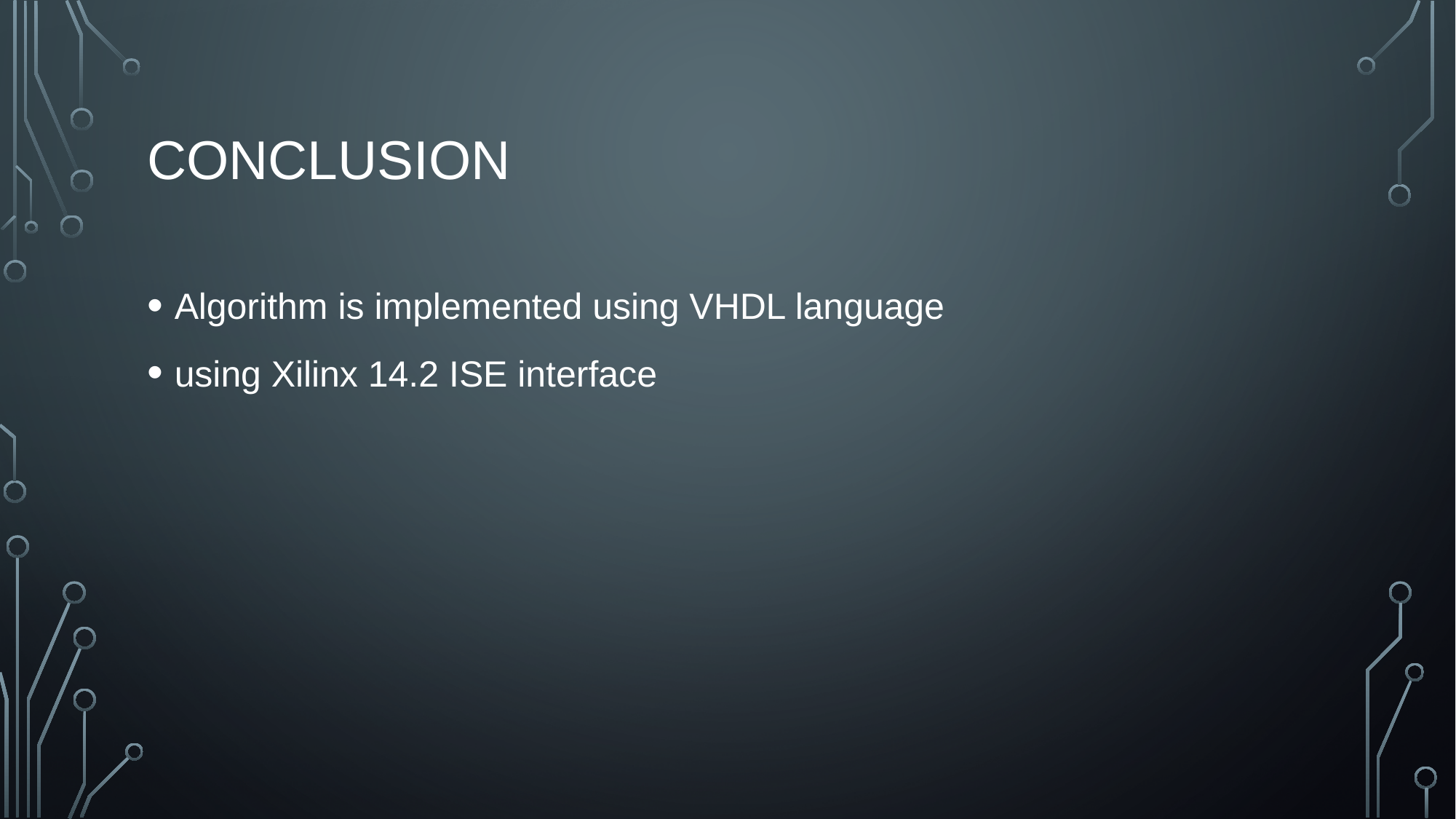

# CONclusion
Algorithm is implemented using VHDL language
using Xilinx 14.2 ISE interface